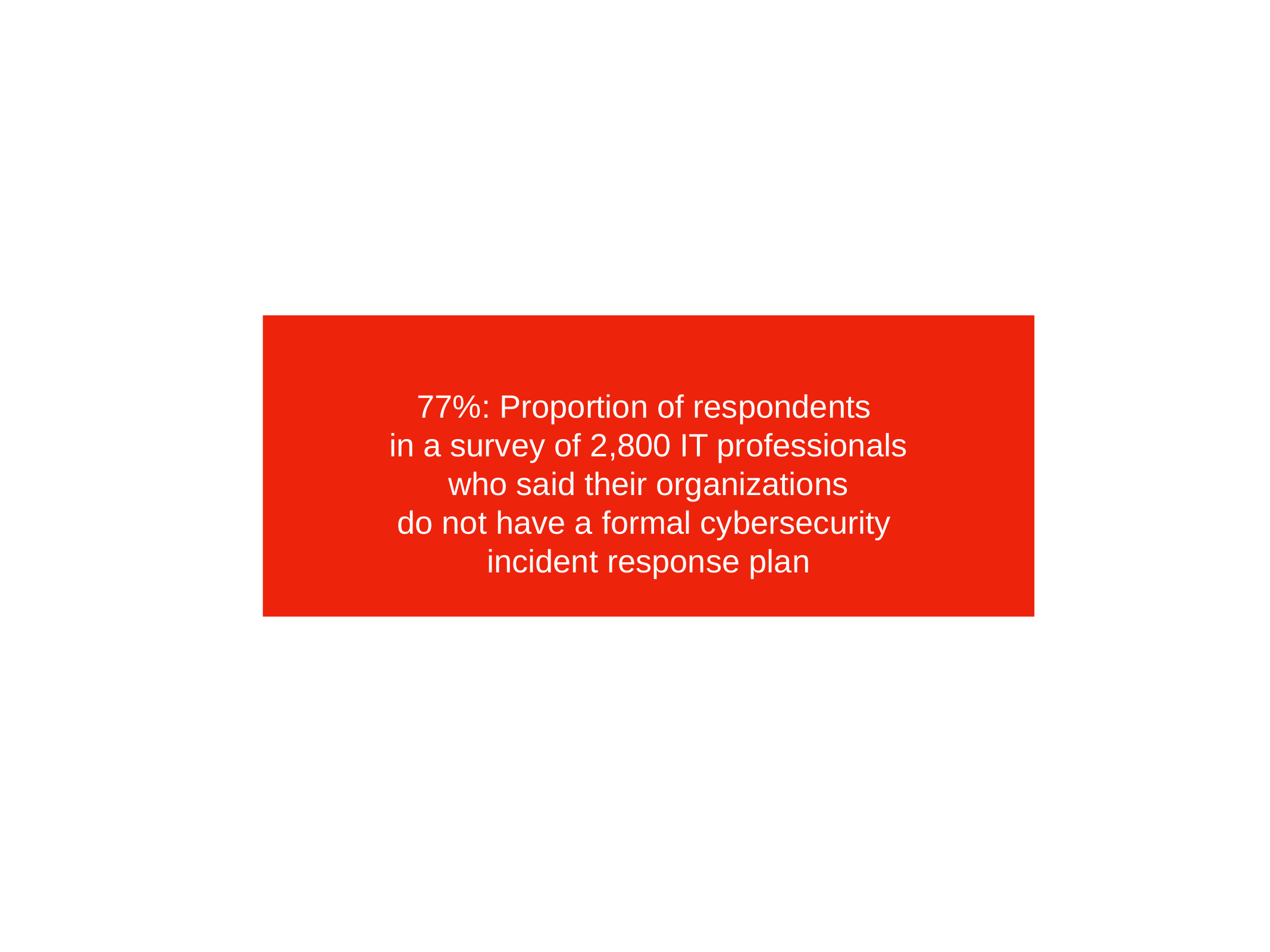

77%: Proportion of respondents
in a survey of 2,800 IT professionals
 who said their organizations
do not have a formal cybersecurity
incident response plan